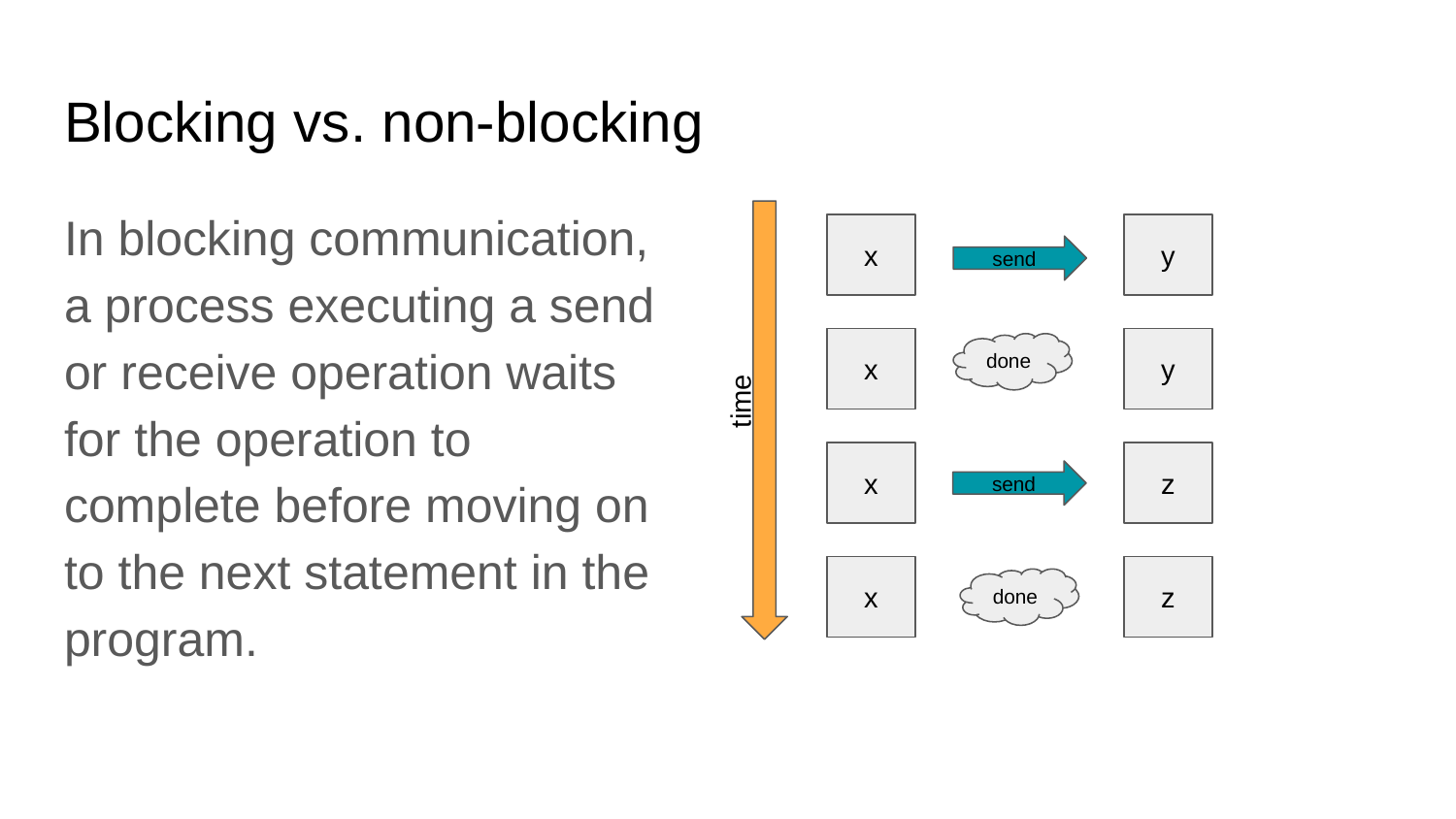

# Blocking vs. non-blocking
In blocking communication, a process executing a send or receive operation waits for the operation to complete before moving on to the next statement in the program.

x
y
send
x
y
done
time
x
z
send
x
z
done